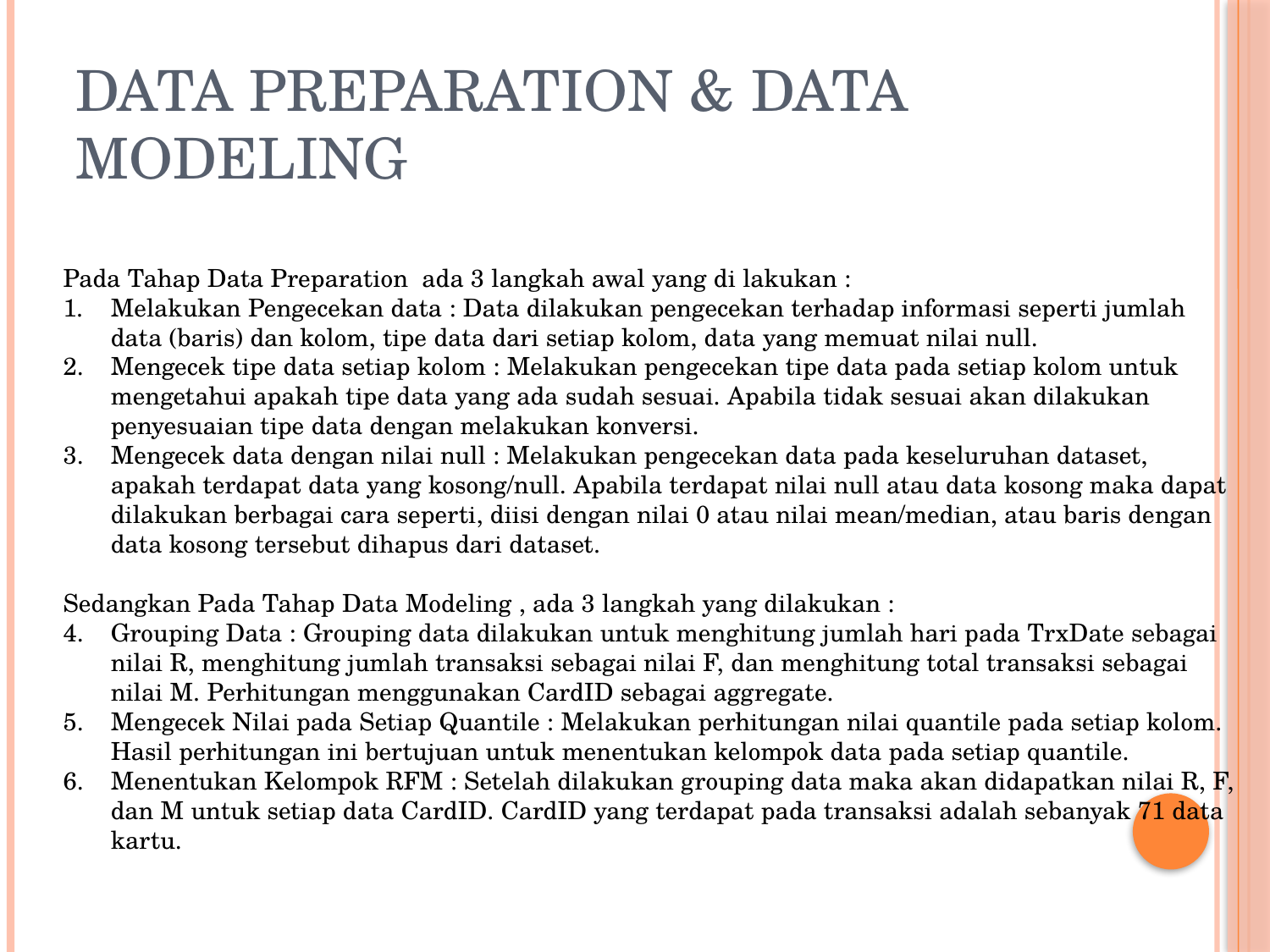

# Data Preparation & Data Modeling
Pada Tahap Data Preparation  ada 3 langkah awal yang di lakukan :
Melakukan Pengecekan data : Data dilakukan pengecekan terhadap informasi seperti jumlah data (baris) dan kolom, tipe data dari setiap kolom, data yang memuat nilai null.
Mengecek tipe data setiap kolom : Melakukan pengecekan tipe data pada setiap kolom untuk mengetahui apakah tipe data yang ada sudah sesuai. Apabila tidak sesuai akan dilakukan penyesuaian tipe data dengan melakukan konversi.
Mengecek data dengan nilai null : Melakukan pengecekan data pada keseluruhan dataset, apakah terdapat data yang kosong/null. Apabila terdapat nilai null atau data kosong maka dapat dilakukan berbagai cara seperti, diisi dengan nilai 0 atau nilai mean/median, atau baris dengan data kosong tersebut dihapus dari dataset.

Sedangkan Pada Tahap Data Modeling , ada 3 langkah yang dilakukan :
Grouping Data : Grouping data dilakukan untuk menghitung jumlah hari pada TrxDate sebagai nilai R, menghitung jumlah transaksi sebagai nilai F, dan menghitung total transaksi sebagai nilai M. Perhitungan menggunakan CardID sebagai aggregate.
Mengecek Nilai pada Setiap Quantile : Melakukan perhitungan nilai quantile pada setiap kolom. Hasil perhitungan ini bertujuan untuk menentukan kelompok data pada setiap quantile.
Menentukan Kelompok RFM : Setelah dilakukan grouping data maka akan didapatkan nilai R, F, dan M untuk setiap data CardID. CardID yang terdapat pada transaksi adalah sebanyak 71 data kartu.